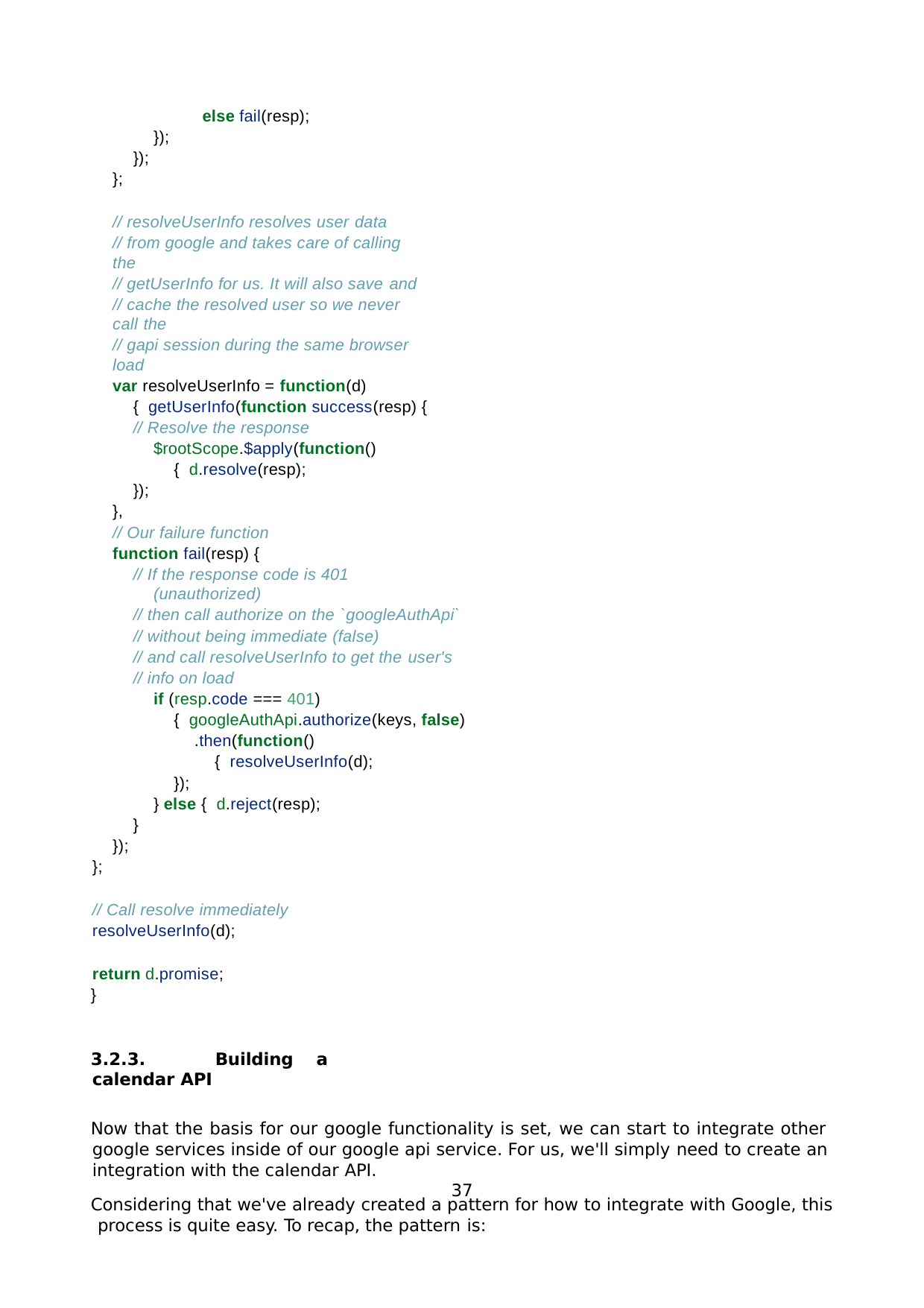

else fail(resp);
});
});
};

// resolveUserInfo resolves user data
// from google and takes care of calling the
// getUserInfo for us. It will also save and
// cache the resolved user so we never call the
// gapi session during the same browser load
var resolveUserInfo = function(d) {  getUserInfo(function success(resp) {
// Resolve the response
$rootScope.$apply(function() {  d.resolve(resp);
});
},
// Our failure function
function fail(resp) {
// If the response code is 401 (unauthorized)
// then call authorize on the `googleAuthApi`
// without being immediate (false)
// and call resolveUserInfo to get the user's
// info on load
if (resp.code === 401) {  googleAuthApi.authorize(keys, false)
.then(function() {  resolveUserInfo(d);
});
} else {  d.reject(resp);
}
});
};

// Call resolve immediately
resolveUserInfo(d);

return d.promise;
}

3.2.3.   Building a calendar API

Now that the basis for our google functionality is set, we can start to integrate other  google services inside of our google api service. For us, we'll simply need to create an  integration with the calendar API.
Considering that we've already created a pattern for how to integrate with Google, this  process is quite easy. To recap, the pattern is:
37